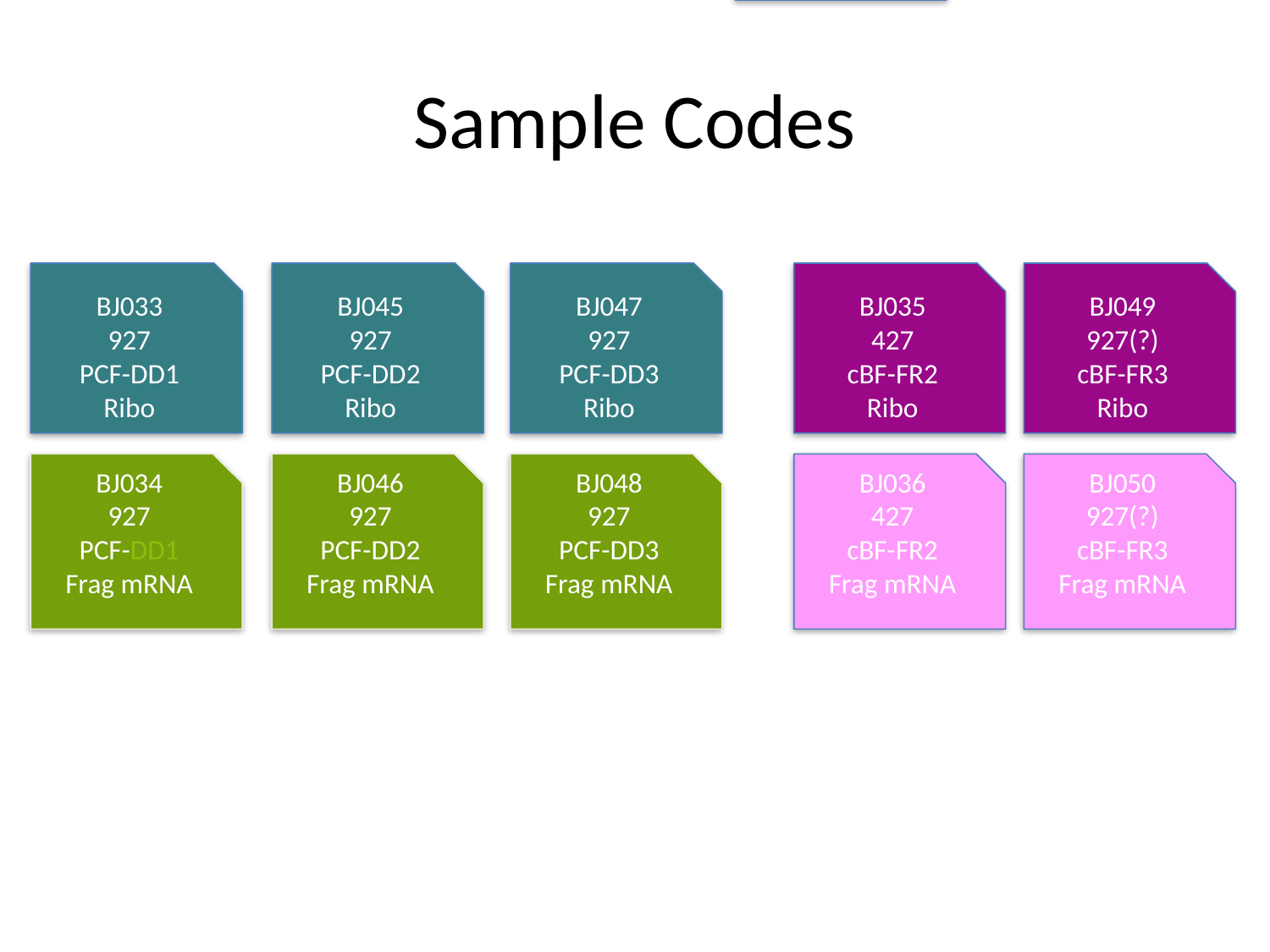

# Sample Codes
BJ035
427
cBF-FR2
Ribo
BJ033
927
PCF-DD1
Ribo
BJ049
927(?)
cBF-FR3
Ribo
BJ045
927
PCF-DD2
Ribo
BJ047
927
PCF-DD3
Ribo
BJ036
427
cBF-FR2
Frag mRNA

BJ034
927
PCF-DD1
Frag mRNA

BJ050
927(?)
cBF-FR3
Frag mRNA

BJ046
927
PCF-DD2
Frag mRNA

BJ048
927
PCF-DD3
Frag mRNA